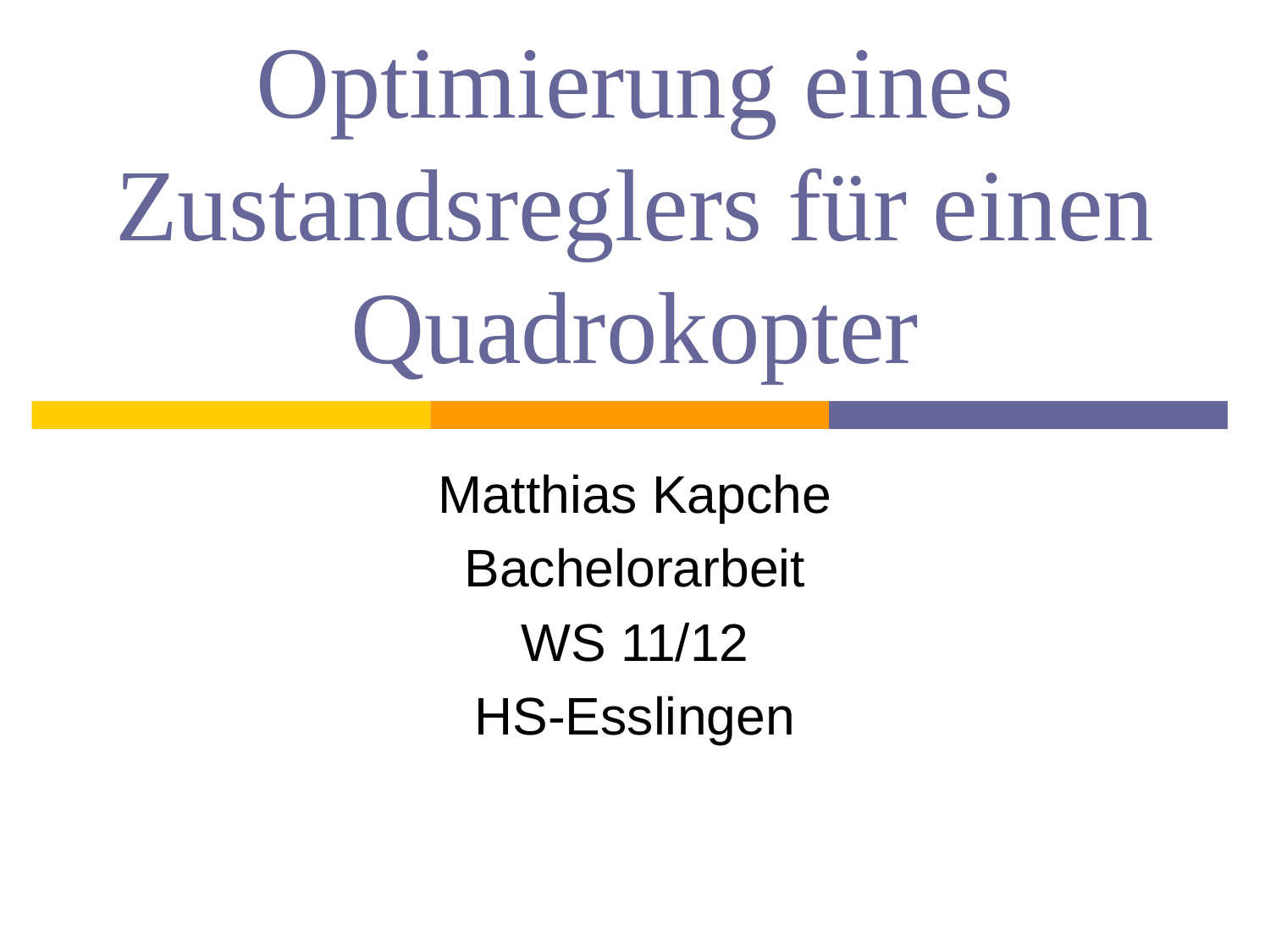

# Optimierung eines Zustandsreglers für einen Quadrokopter
Matthias Kapche
Bachelorarbeit
WS 11/12
HS-Esslingen